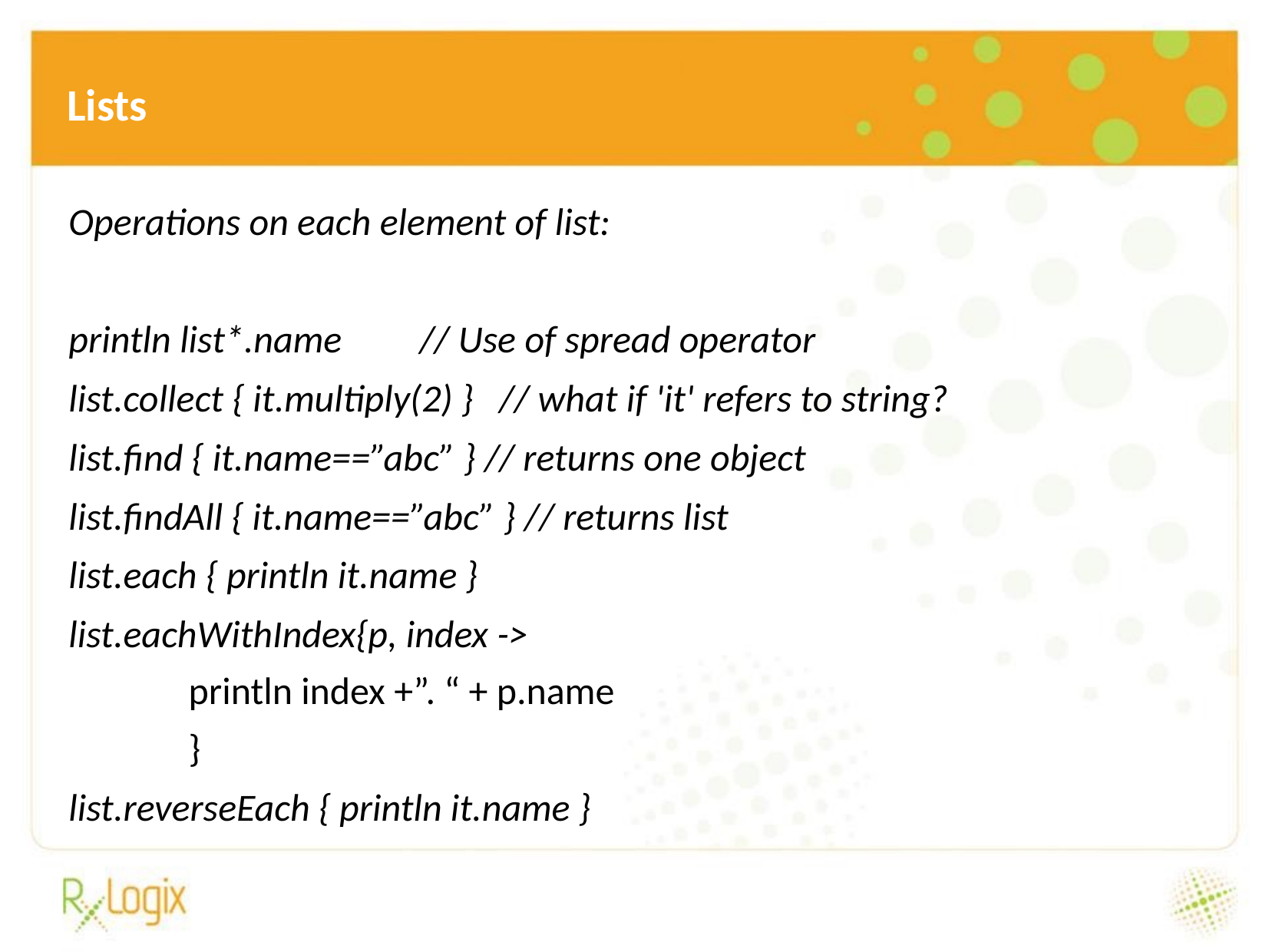

Lists
Operations on each element of list:

println list*.name         // Use of spread operator
list.collect { it.multiply(2) }   // what if 'it' refers to string?
list.find { it.name==”abc” } // returns one object
list.findAll { it.name==”abc” } // returns list
list.each { println it.name }
list.eachWithIndex{p, index ->
println index +”. “ + p.name
}
list.reverseEach { println it.name }